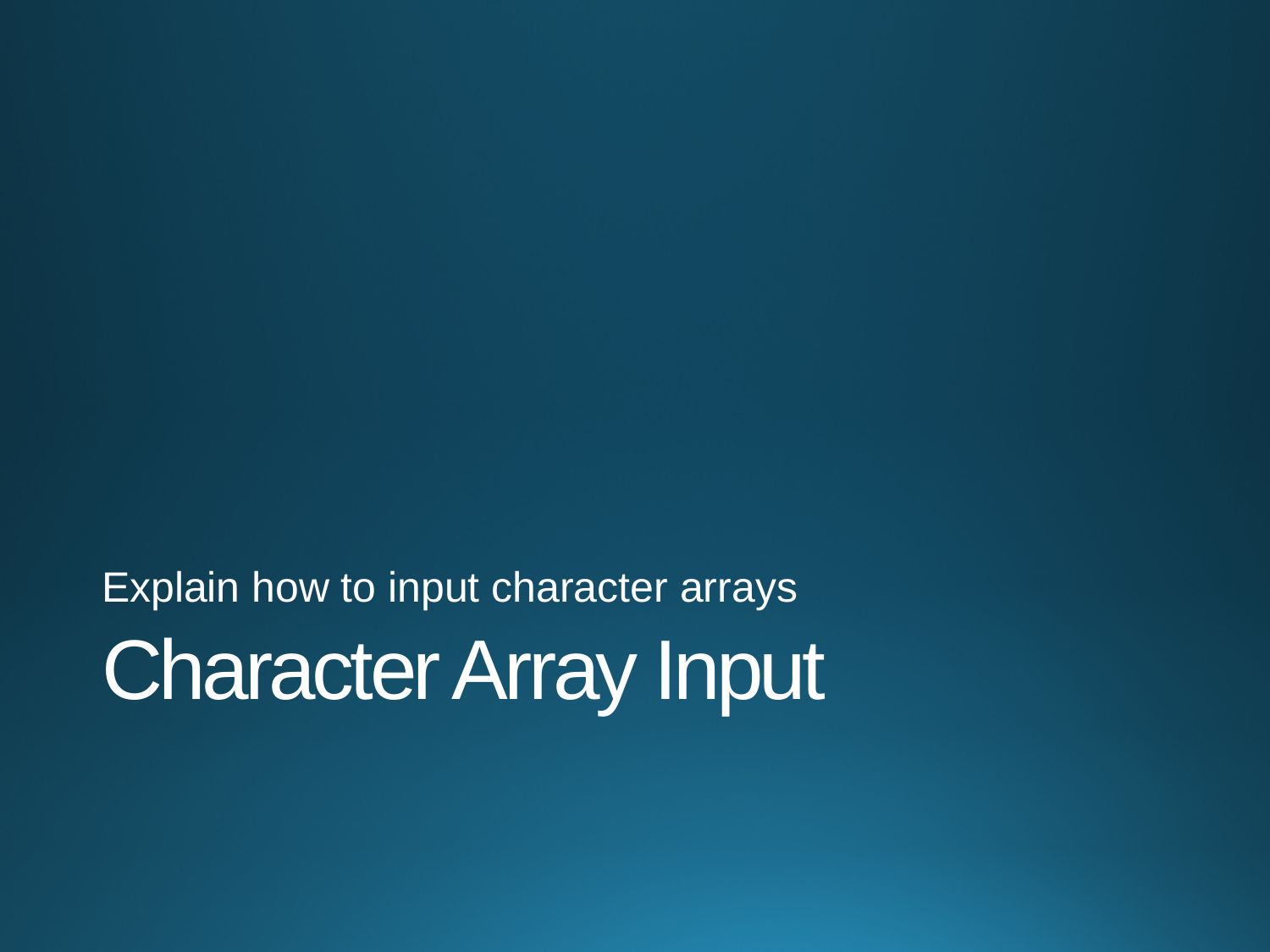

Explain how to input character arrays
# Character Array Input